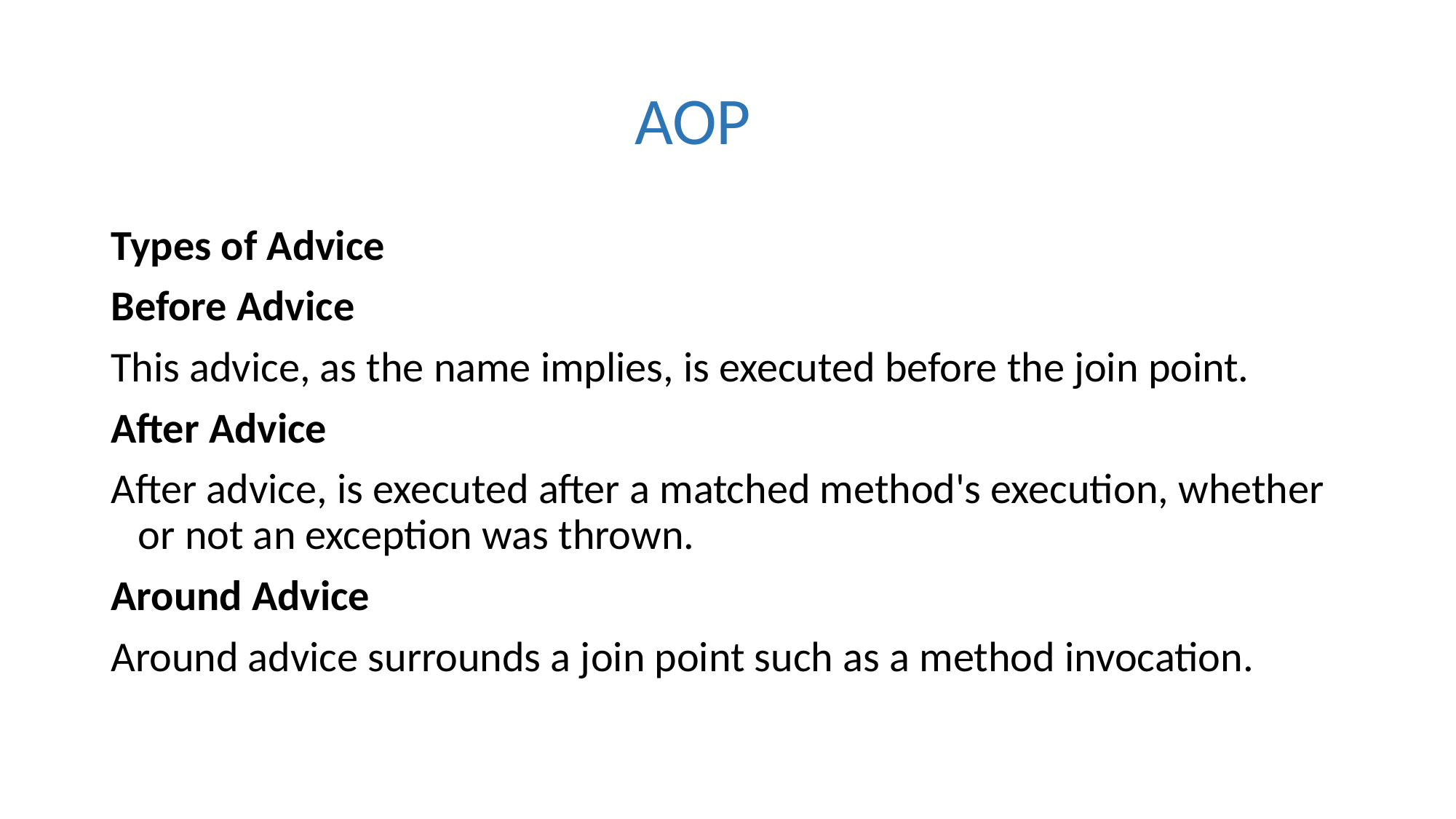

# AOP
Types of Advice
Before Advice
This advice, as the name implies, is executed before the join point.
After Advice
After advice, is executed after a matched method's execution, whether or not an exception was thrown.
Around Advice
Around advice surrounds a join point such as a method invocation.